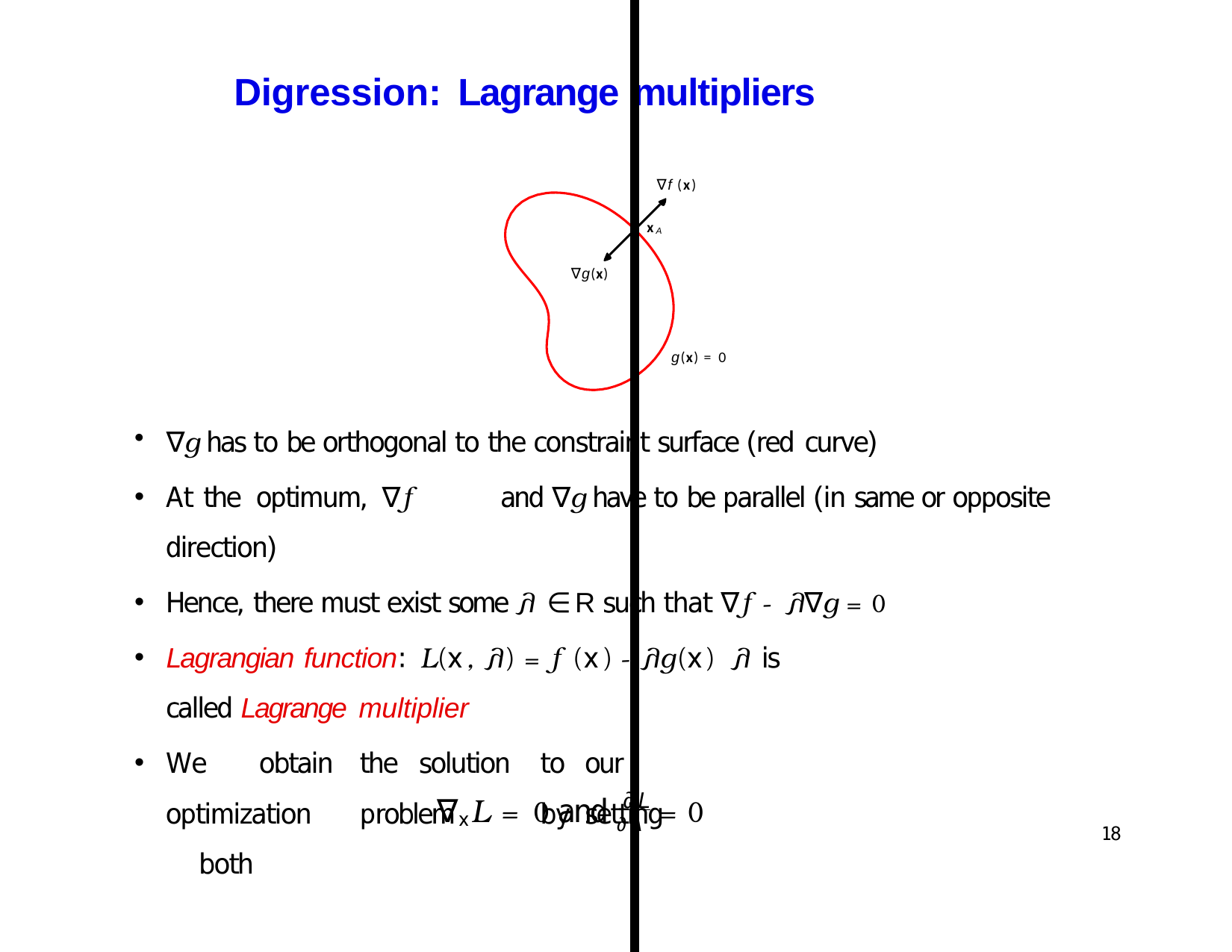

# Digression:	Lagrange multipliers
∇f (x)
xA

∇g(x)

g(x) = 0
∇g has to be orthogonal to the constraint surface (red curve)
At the optimum, ∇f	and ∇g have to be parallel (in same or opposite  direction)
Hence, there must exist some λ ∈ R such that ∇f - λ∇g = 0
Lagrangian function: L(x, λ) = f (x) - λg(x)  λ is called Lagrange multiplier
We	obtain	the	solution	to	our	optimization	problem	by	setting	both
∂L
∇xL = 0 and ∂λ = 0
18